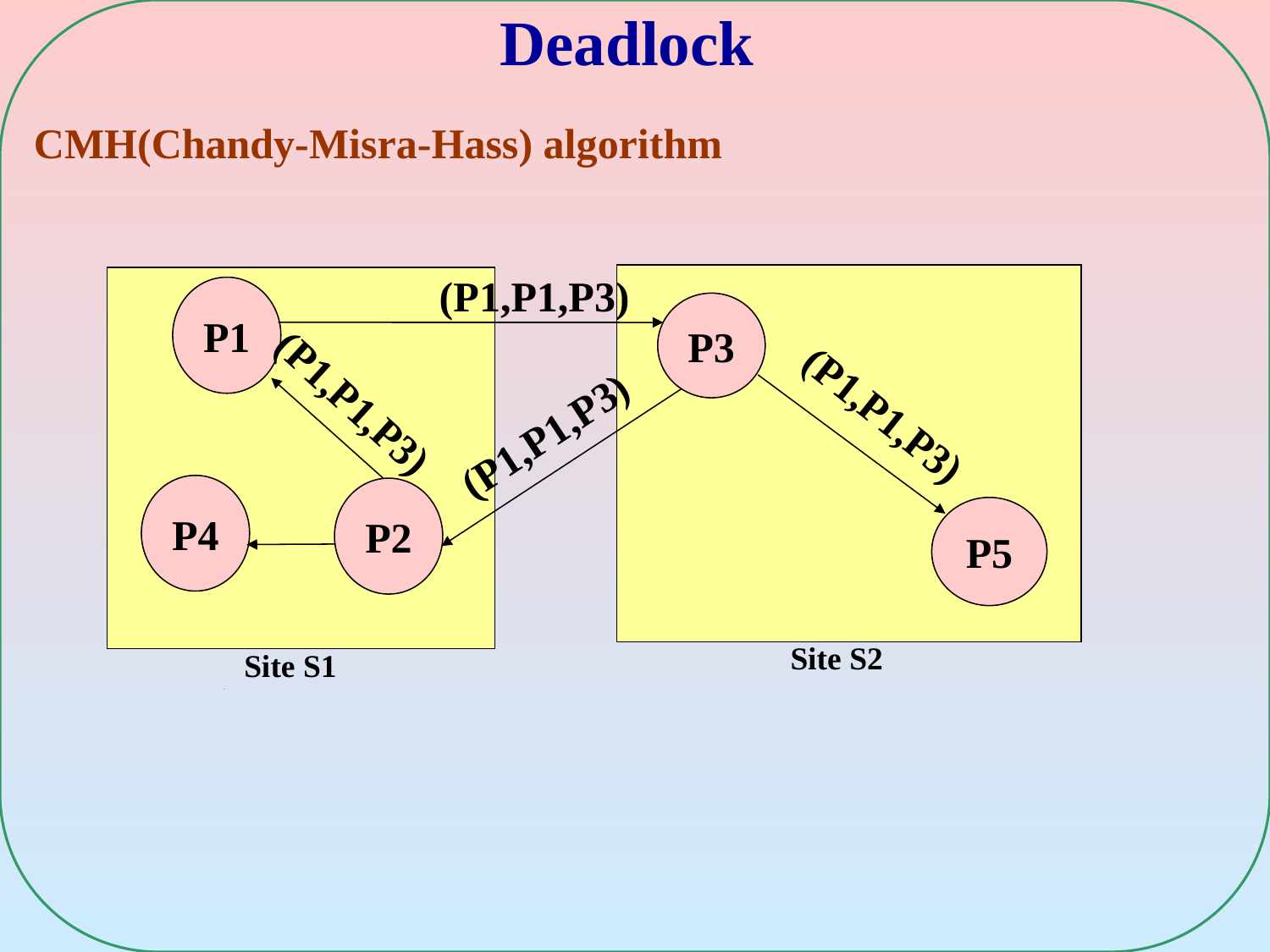

# Deadlock
CMH(Chandy-Misra-Hass) algorithm
(P1,P1,P3)

P1
P3

(P1,P1,P3)

(P1,P1,P3)

(P1,P1,P3)
P4
P2
P5

Site S2
Site S1